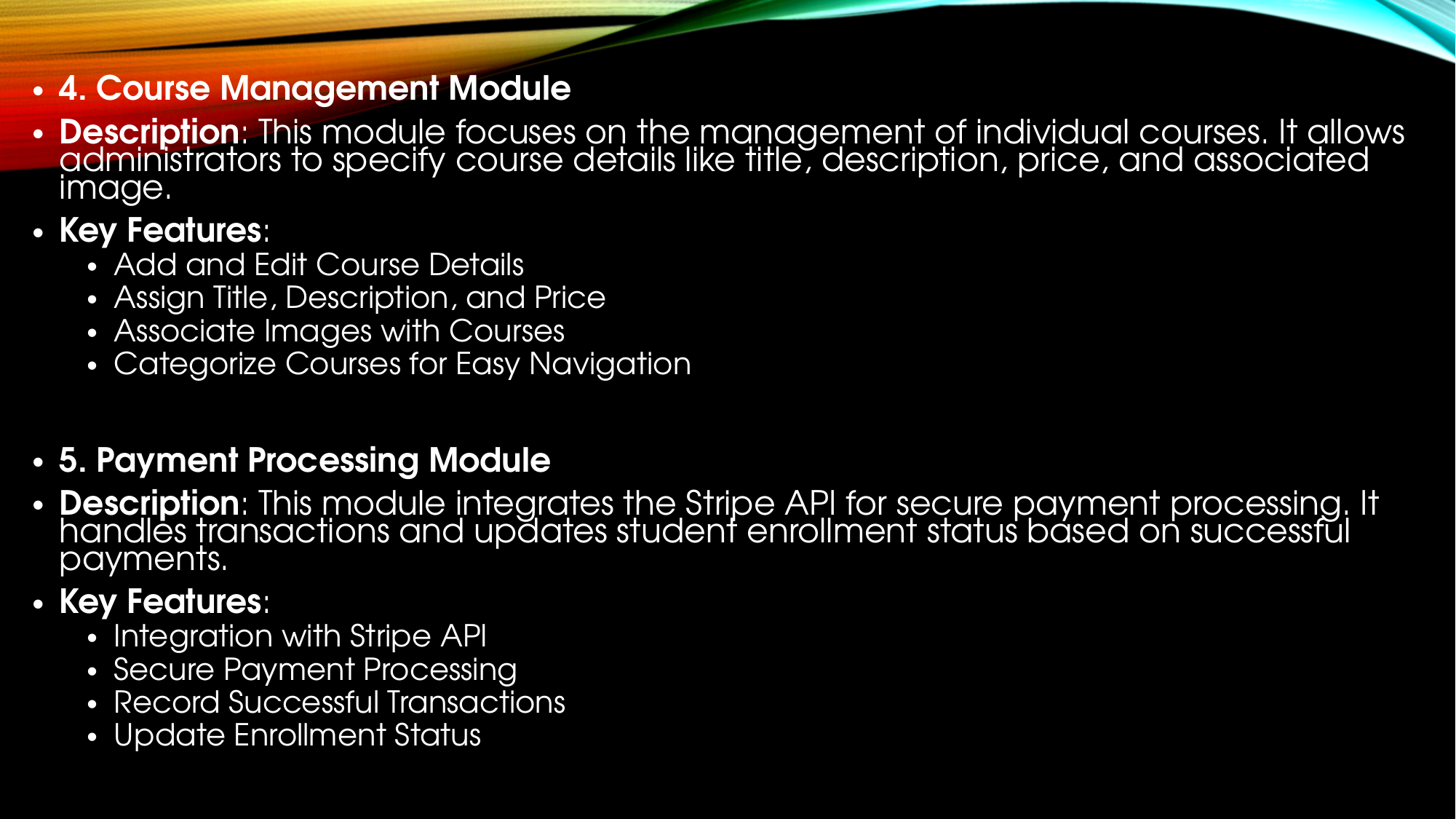

4. Course Management Module
Description: This module focuses on the management of individual courses. It allows administrators to specify course details like title, description, price, and associated image.
Key Features:
Add and Edit Course Details
Assign Title, Description, and Price
Associate Images with Courses
Categorize Courses for Easy Navigation

5. Payment Processing Module
Description: This module integrates the Stripe API for secure payment processing. It handles transactions and updates student enrollment status based on successful payments.
Key Features:
Integration with Stripe API
Secure Payment Processing
Record Successful Transactions
Update Enrollment Status